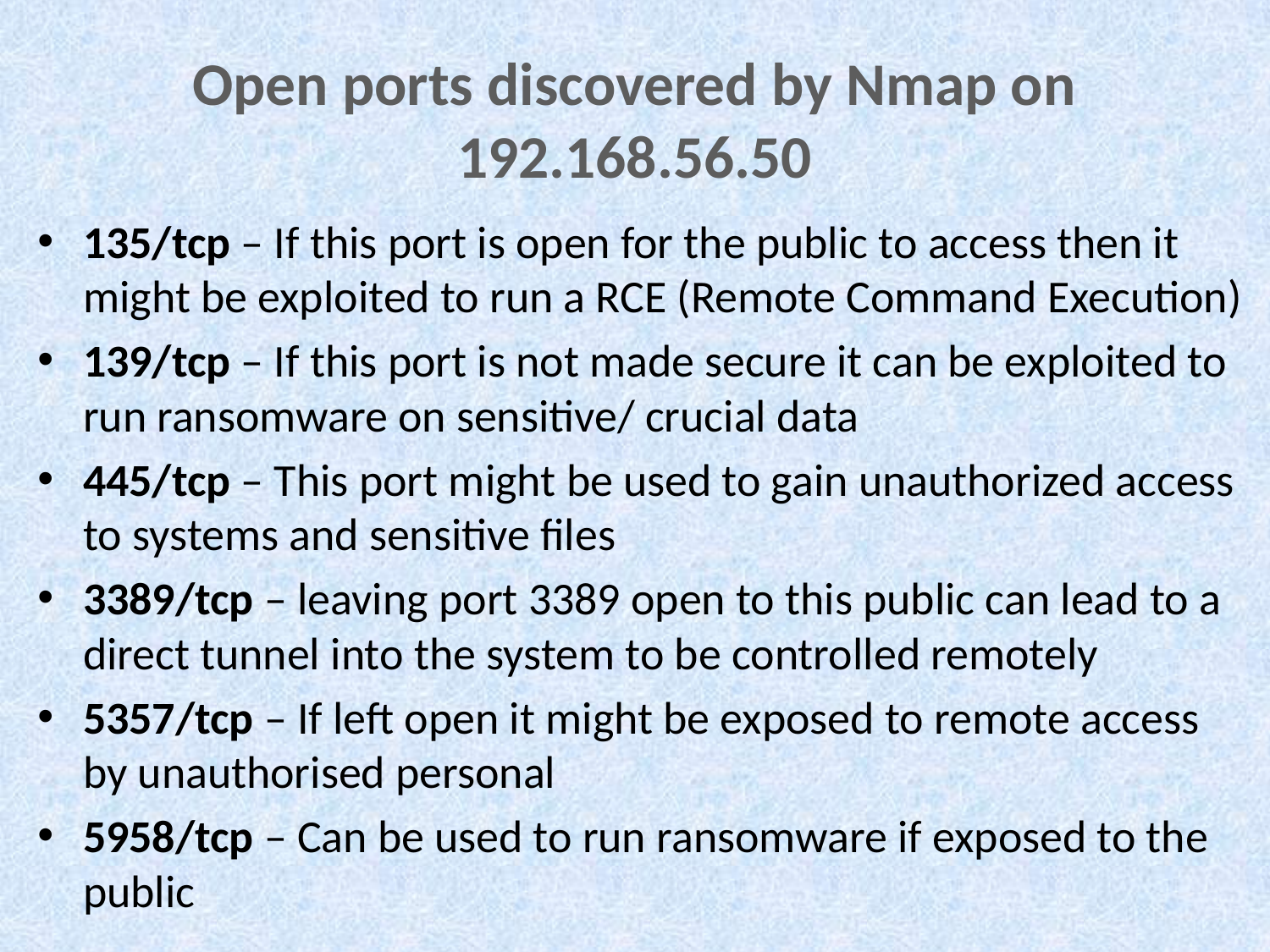

# Open ports discovered by Nmap on 192.168.56.50
135/tcp – If this port is open for the public to access then it might be exploited to run a RCE (Remote Command Execution)
139/tcp – If this port is not made secure it can be exploited to run ransomware on sensitive/ crucial data
445/tcp – This port might be used to gain unauthorized access to systems and sensitive files
3389/tcp – leaving port 3389 open to this public can lead to a direct tunnel into the system to be controlled remotely
5357/tcp – If left open it might be exposed to remote access by unauthorised personal
5958/tcp – Can be used to run ransomware if exposed to the public